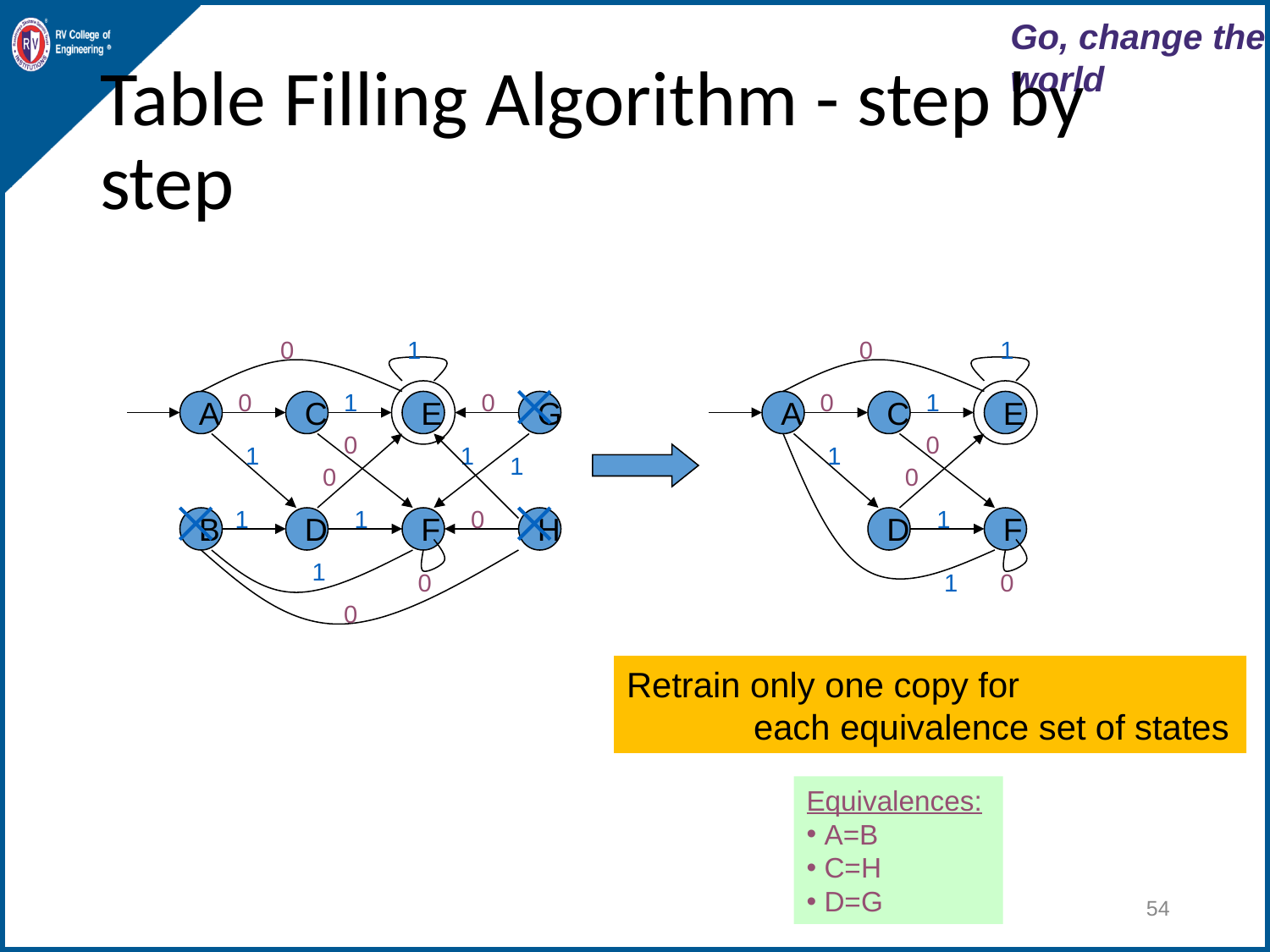

# Table Filling Algorithm - step by step
0
1
0
1

0
1

0
0
1

A
C
E
G
A
C
E
0
0
1
1

1
1

0
0
1
1
0
1
B
D
F
H
D
F

1
0
1
0
0
Retrain only one copy for
	each equivalence set of states
Equivalences:
 A=B
 C=H
 D=G
54